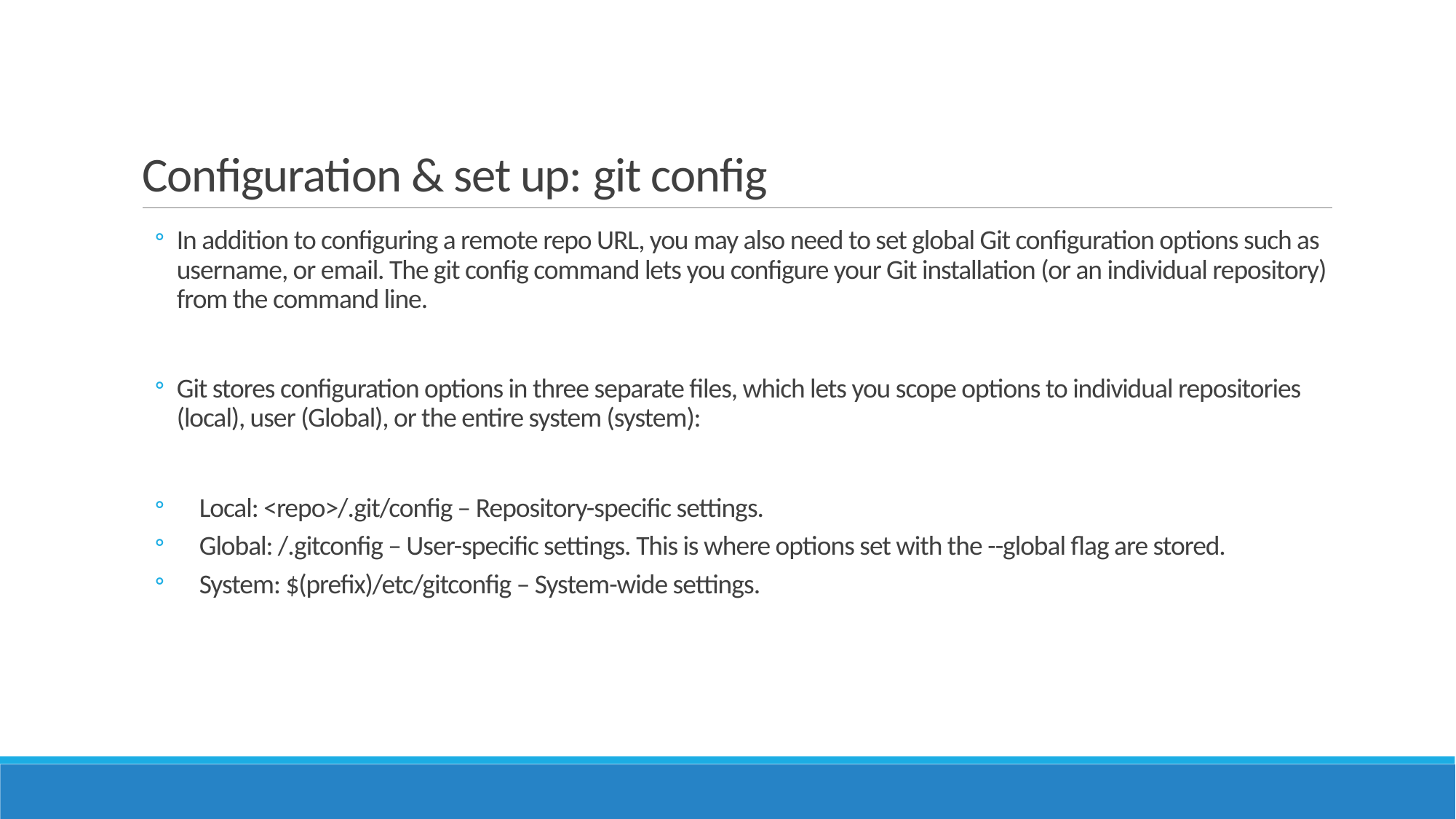

# Configuration & set up: git config
In addition to configuring a remote repo URL, you may also need to set global Git configuration options such as username, or email. The git config command lets you configure your Git installation (or an individual repository) from the command line.

Git stores configuration options in three separate files, which lets you scope options to individual repositories (local), user (Global), or the entire system (system):

    Local: <repo>/.git/config – Repository-specific settings.
    Global: /.gitconfig – User-specific settings. This is where options set with the --global flag are stored.
    System: $(prefix)/etc/gitconfig – System-wide settings.